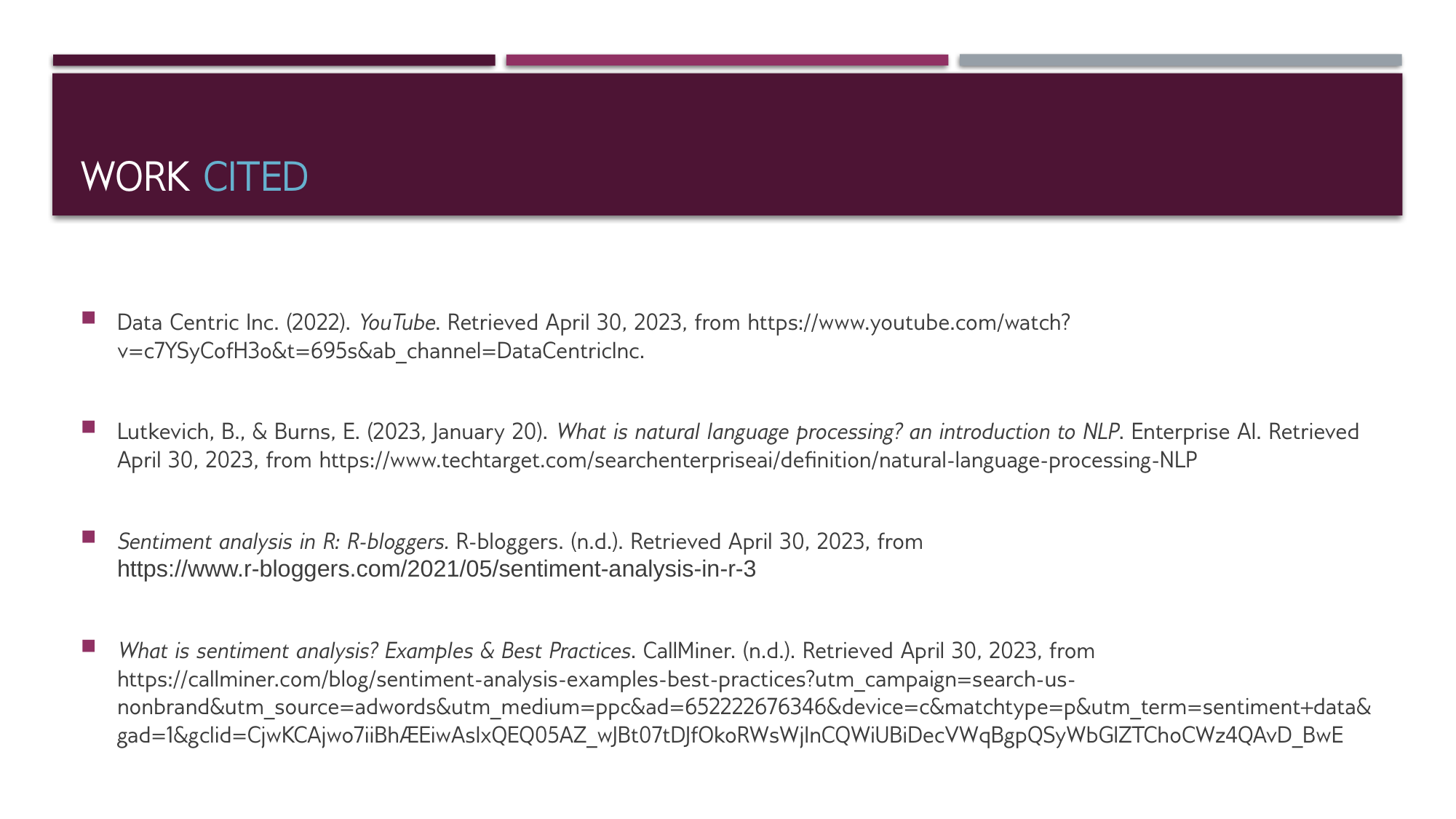

# Work Cited

Data Centric Inc. (2022). YouTube. Retrieved April 30, 2023, from https://www.youtube.com/watch?v=c7YSyCofH3o&t=695s&ab_channel=DataCentricInc.

Lutkevich, B., & Burns, E. (2023, January 20). What is natural language processing? an introduction to NLP. Enterprise AI. Retrieved April 30, 2023, from https://www.techtarget.com/searchenterpriseai/definition/natural-language-processing-NLP

Sentiment analysis in R: R-bloggers. R-bloggers. (n.d.). Retrieved April 30, 2023, from https://www.r-bloggers.com/2021/05/sentiment-analysis-in-r-3

What is sentiment analysis? Examples & Best Practices. CallMiner. (n.d.). Retrieved April 30, 2023, from https://callminer.com/blog/sentiment-analysis-examples-best-practices?utm_campaign=search-us-nonbrand&utm_source=adwords&utm_medium=ppc&ad=652222676346&device=c&matchtype=p&utm_term=sentiment+data&gad=1&gclid=CjwKCAjwo7iiBhAEEiwAsIxQEQ05AZ_wJBt07tDJfOkoRWsWjInCQWiUBiDecVWqBgpQSyWbGIZTChoCWz4QAvD_BwE